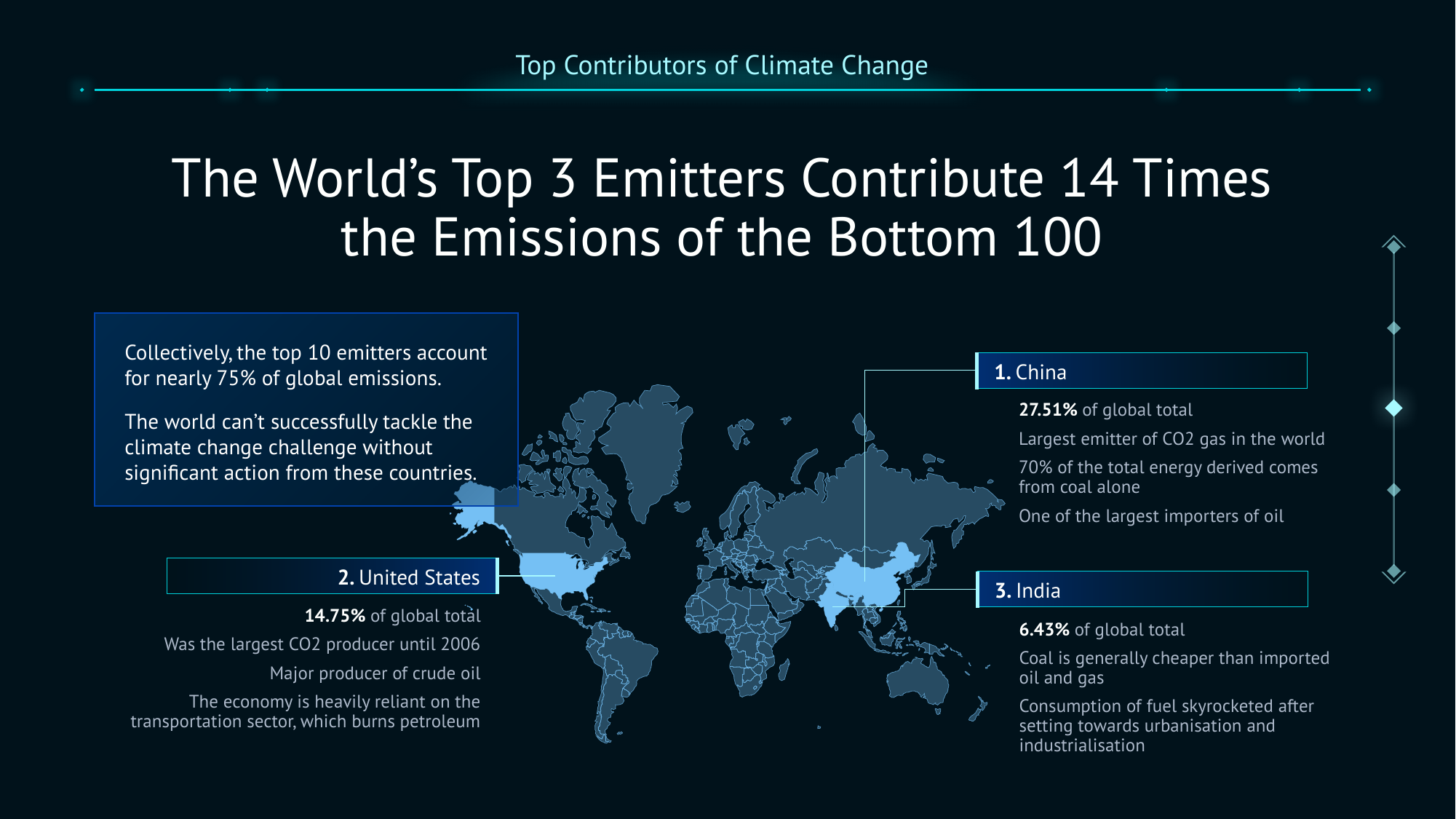

Top Contributors of Climate Change
# The World’s Top 3 Emitters Contribute 14 Times the Emissions of the Bottom 100
Collectively, the top 10 emitters account for nearly 75% of global emissions.
The world can’t successfully tackle the climate change challenge without significant action from these countries.
1. China

27.51% of global total
Largest emitter of CO2 gas in the world
70% of the total energy derived comes from coal alone
One of the largest importers of oil

2. United States
3. India
14.75% of global total
Was the largest CO2 producer until 2006
Major producer of crude oil
The economy is heavily reliant on the transportation sector, which burns petroleum
6.43% of global total
Coal is generally cheaper than imported oil and gas
Consumption of fuel skyrocketed after setting towards urbanisation and industrialisation